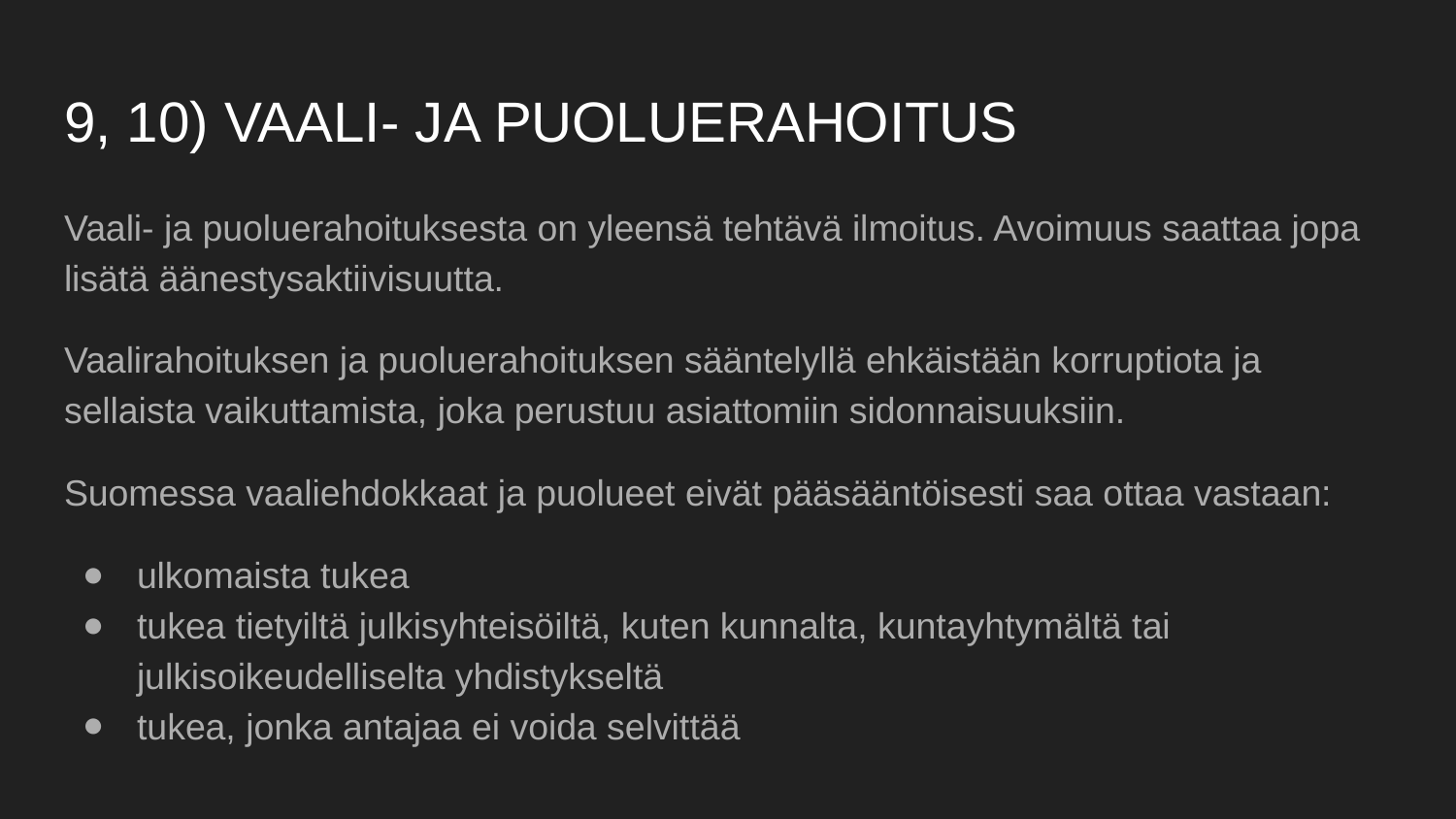

# 9, 10) VAALI- JA PUOLUERAHOITUS

Vaali- ja puoluerahoituksesta on yleensä tehtävä ilmoitus. Avoimuus saattaa jopa lisätä äänestysaktiivisuutta.
Vaalirahoituksen ja puoluerahoituksen sääntelyllä ehkäistään korruptiota ja sellaista vaikuttamista, joka perustuu asiattomiin sidonnaisuuksiin.
Suomessa vaaliehdokkaat ja puolueet eivät pääsääntöisesti saa ottaa vastaan:
ulkomaista tukea
tukea tietyiltä julkisyhteisöiltä, kuten kunnalta, kuntayhtymältä tai julkisoikeudelliselta yhdistykseltä
tukea, jonka antajaa ei voida selvittää